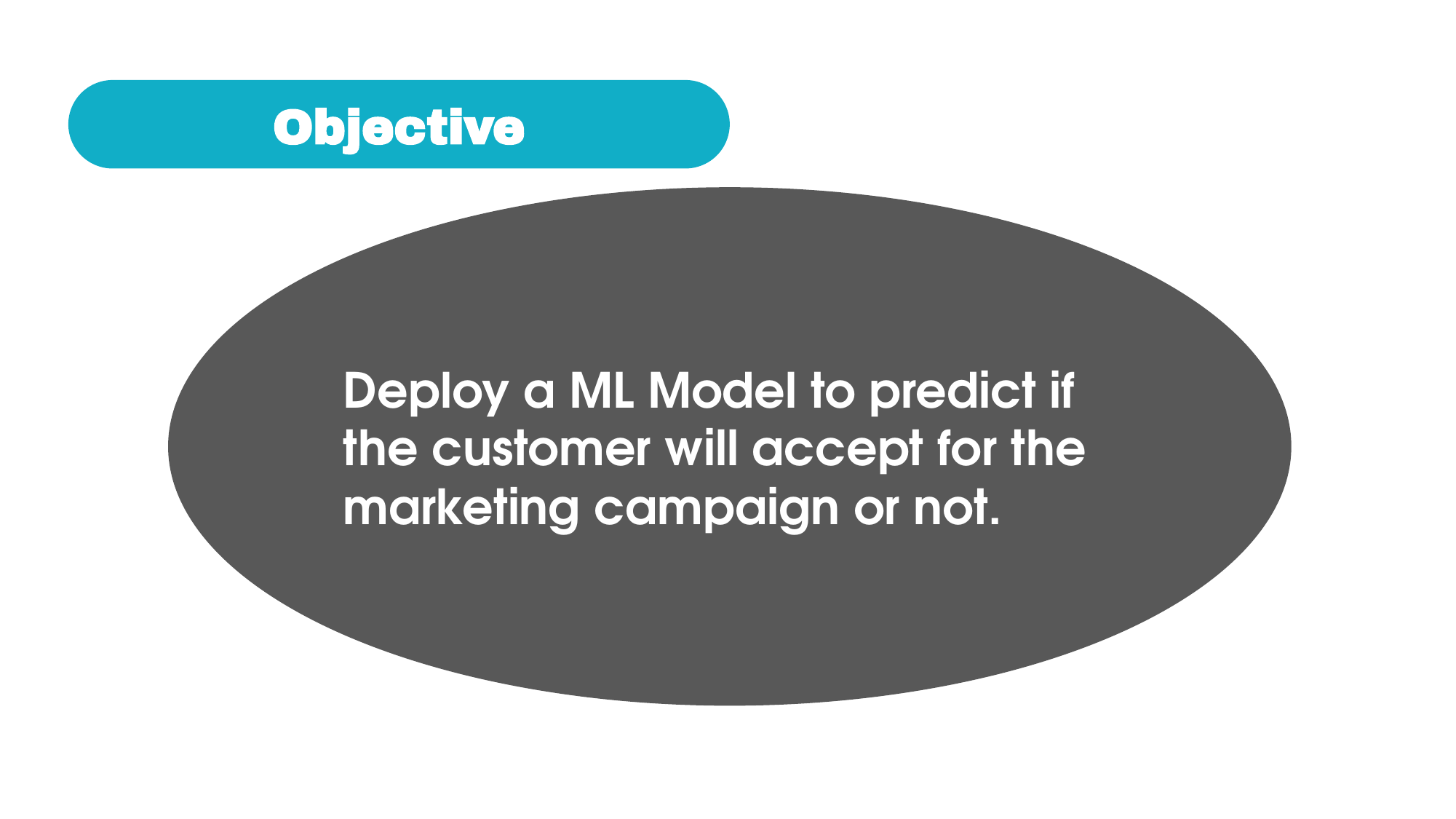

Objective
Deploy a ML Model to predict if the customer will accept for the marketing campaign or not.